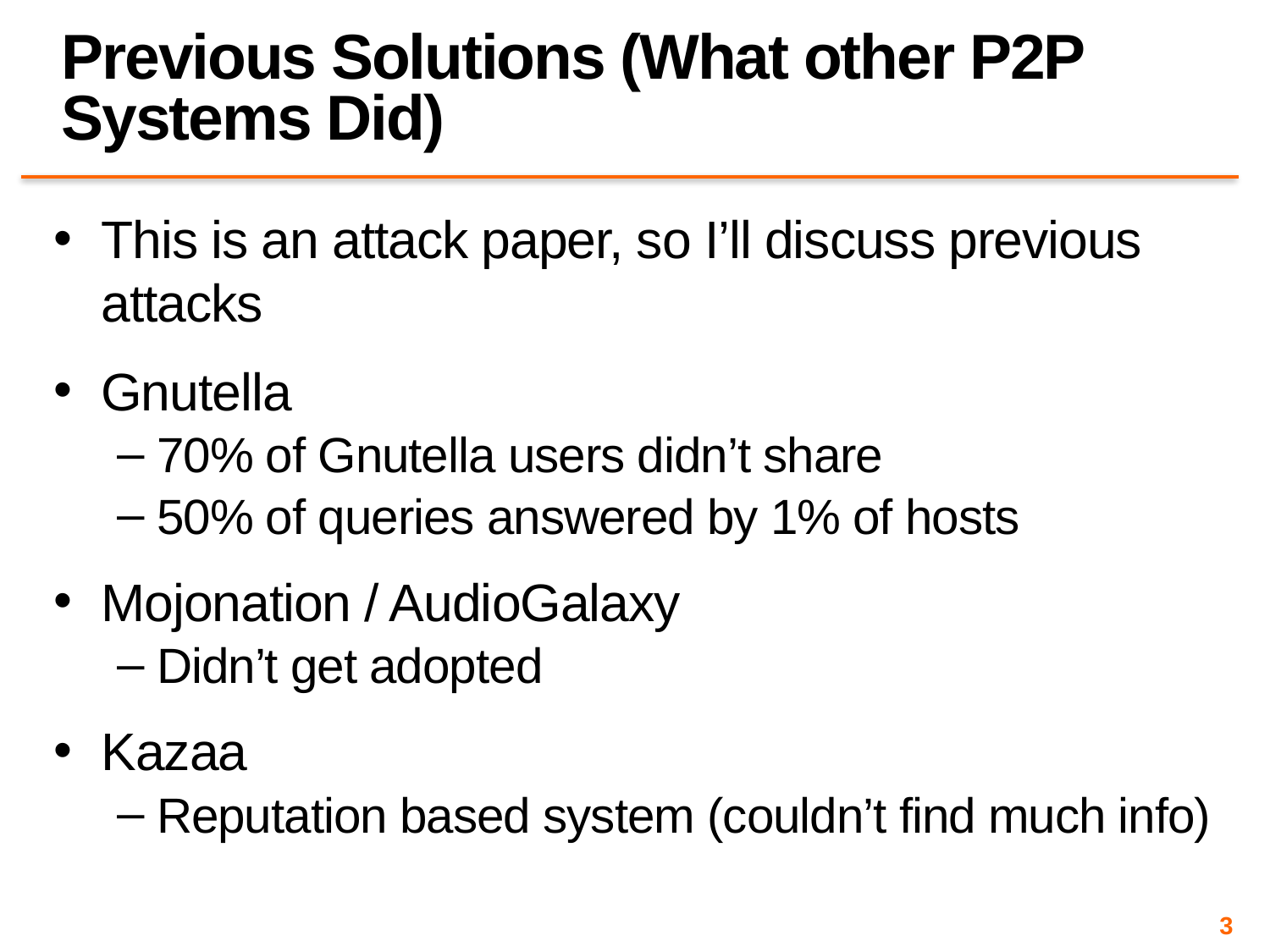

# Previous Solutions (What other P2P Systems Did)
This is an attack paper, so I’ll discuss previous attacks
Gnutella
70% of Gnutella users didn’t share
50% of queries answered by 1% of hosts
Mojonation / AudioGalaxy
Didn’t get adopted
Kazaa
Reputation based system (couldn’t find much info)

3